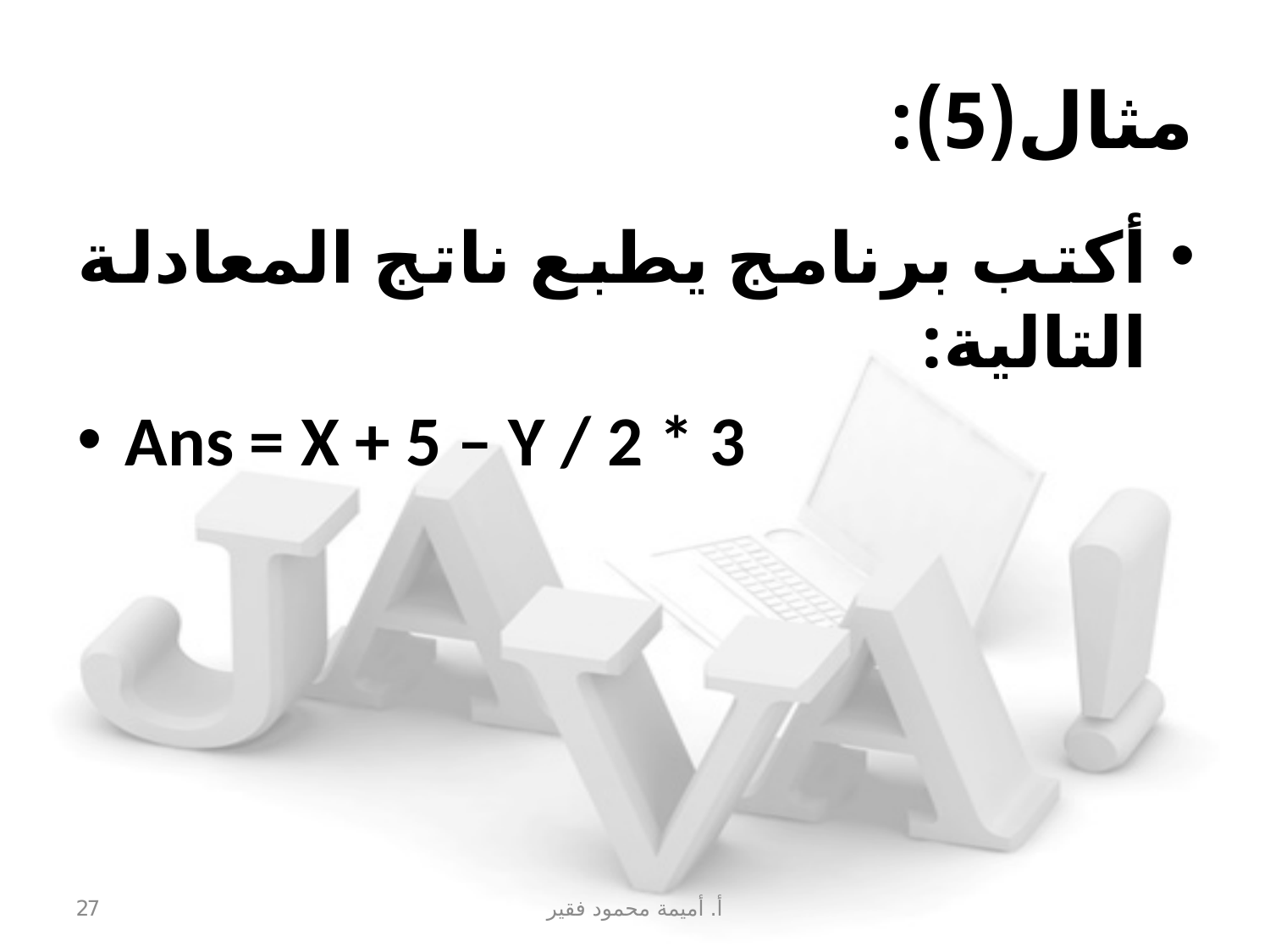

# مثال(5):
أكتب برنامج يطبع ناتج المعادلة التالية:
Ans = X + 5 – Y / 2 * 3
27
أ. أميمة محمود فقير